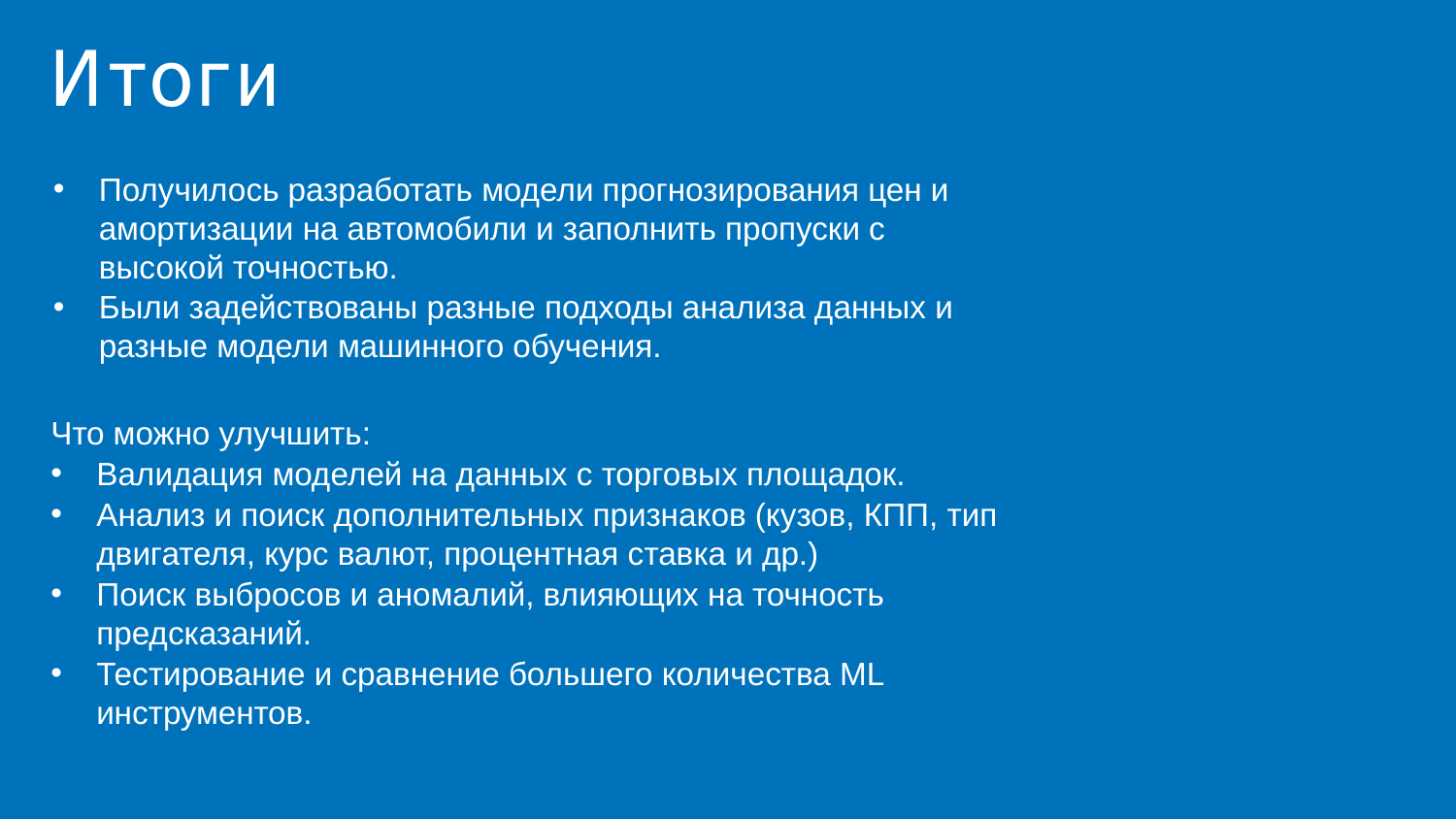

# Итоги
Получилось разработать модели прогнозирования цен и амортизации на автомобили и заполнить пропуски с высокой точностью.
Были задействованы разные подходы анализа данных и разные модели машинного обучения.

Что можно улучшить:
Валидация моделей на данных с торговых площадок.
Анализ и поиск дополнительных признаков (кузов, КПП, тип двигателя, курс валют, процентная ставка и др.)
Поиск выбросов и аномалий, влияющих на точность предсказаний.
Тестирование и сравнение большего количества ML инструментов.